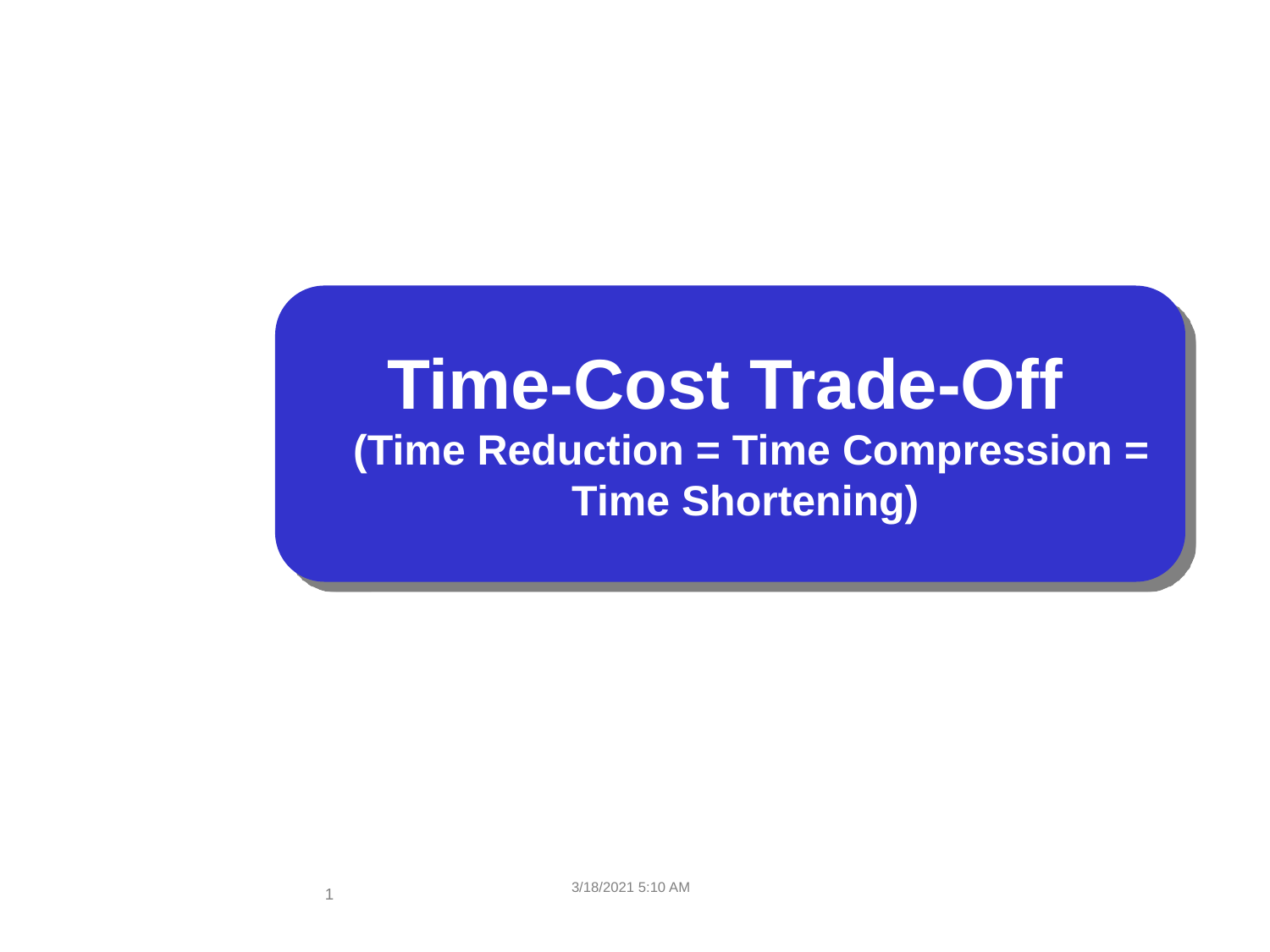

# Time-Cost Trade-Off (Time Reduction = Time Compression = Time Shortening)
3/18/2021 5:10 AM
1